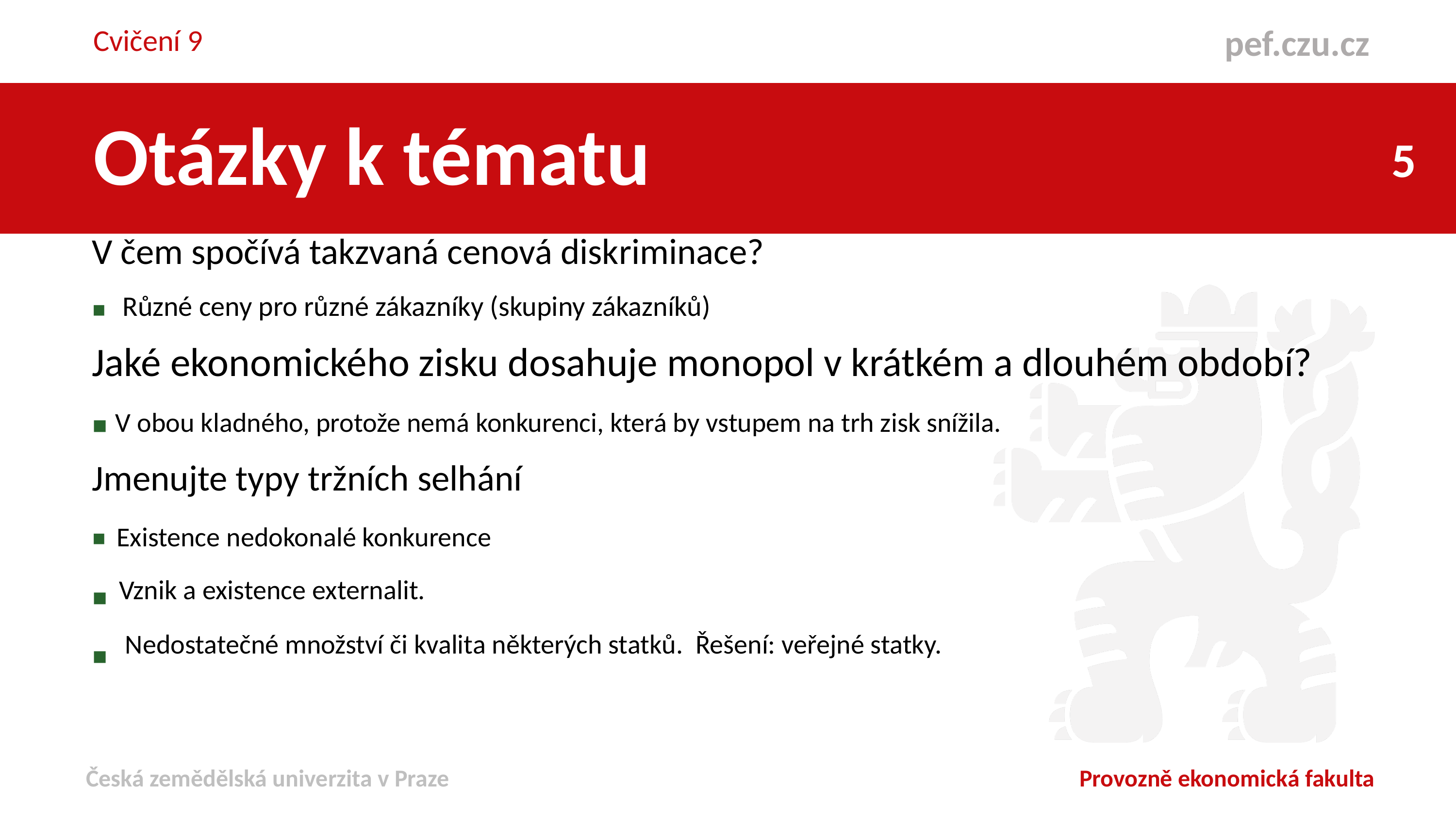

Cvičení 9
Otázky k tématu
V čem spočívá takzvaná cenová diskriminace?

Jaké ekonomického zisku dosahuje monopol v krátkém a dlouhém období?

Jmenujte typy tržních selhání

Různé ceny pro různé zákazníky (skupiny zákazníků)
V obou kladného, protože nemá konkurenci, která by vstupem na trh zisk snížila.
Existence nedokonalé konkurence
Vznik a existence externalit.
Nedostatečné množství či kvalita některých statků.  Řešení: veřejné statky.